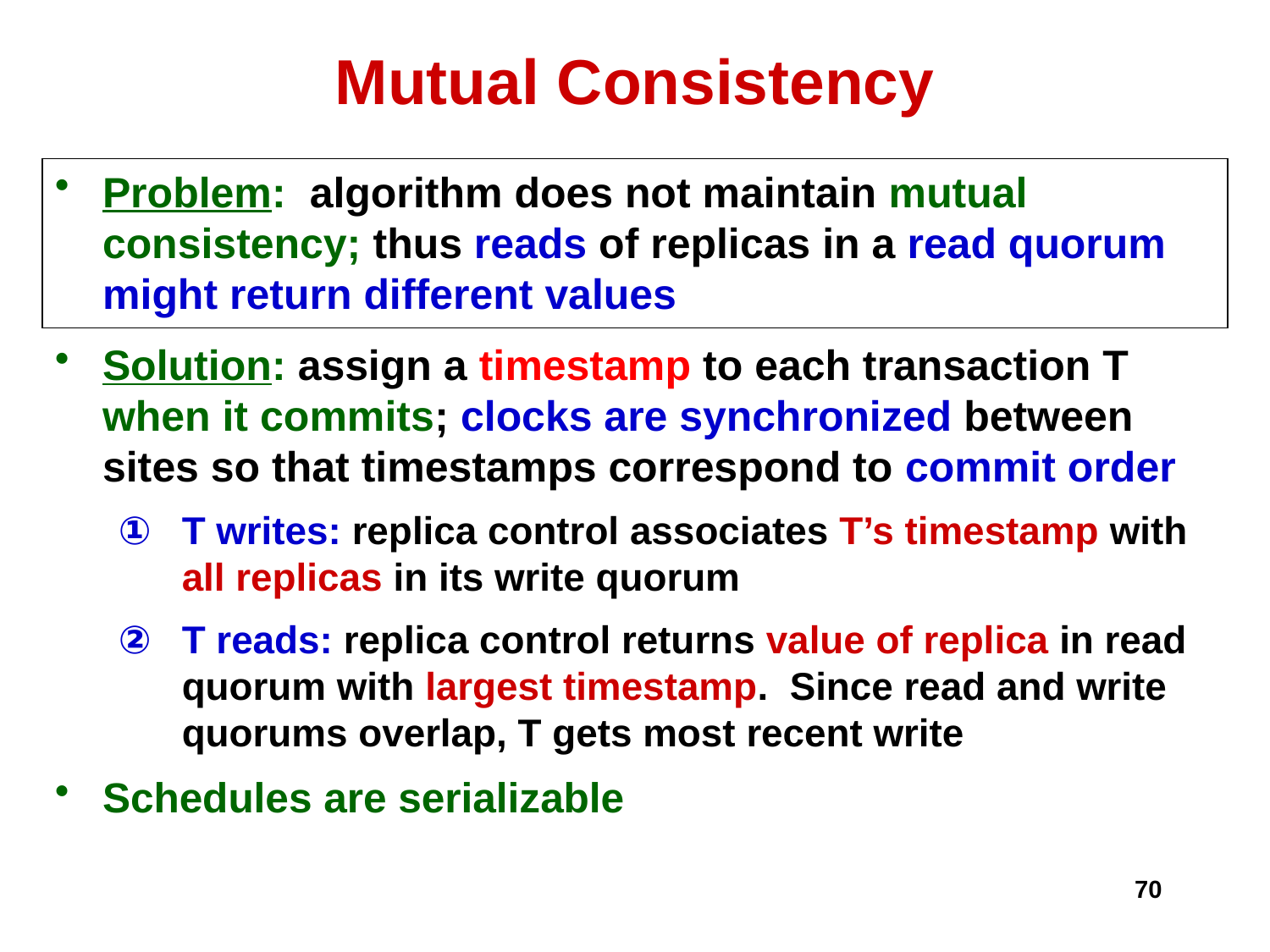

# Mutual Consistency
Problem:  algorithm does not maintain mutual consistency; thus reads of replicas in a read quorum might return different values
Solution: assign a timestamp to each transaction T when it commits; clocks are synchronized between sites so that timestamps correspond to commit order
T writes: replica control associates T’s timestamp with all replicas in its write quorum
T reads: replica control returns value of replica in read quorum with largest timestamp.  Since read and write quorums overlap, T gets most recent write
Schedules are serializable

70